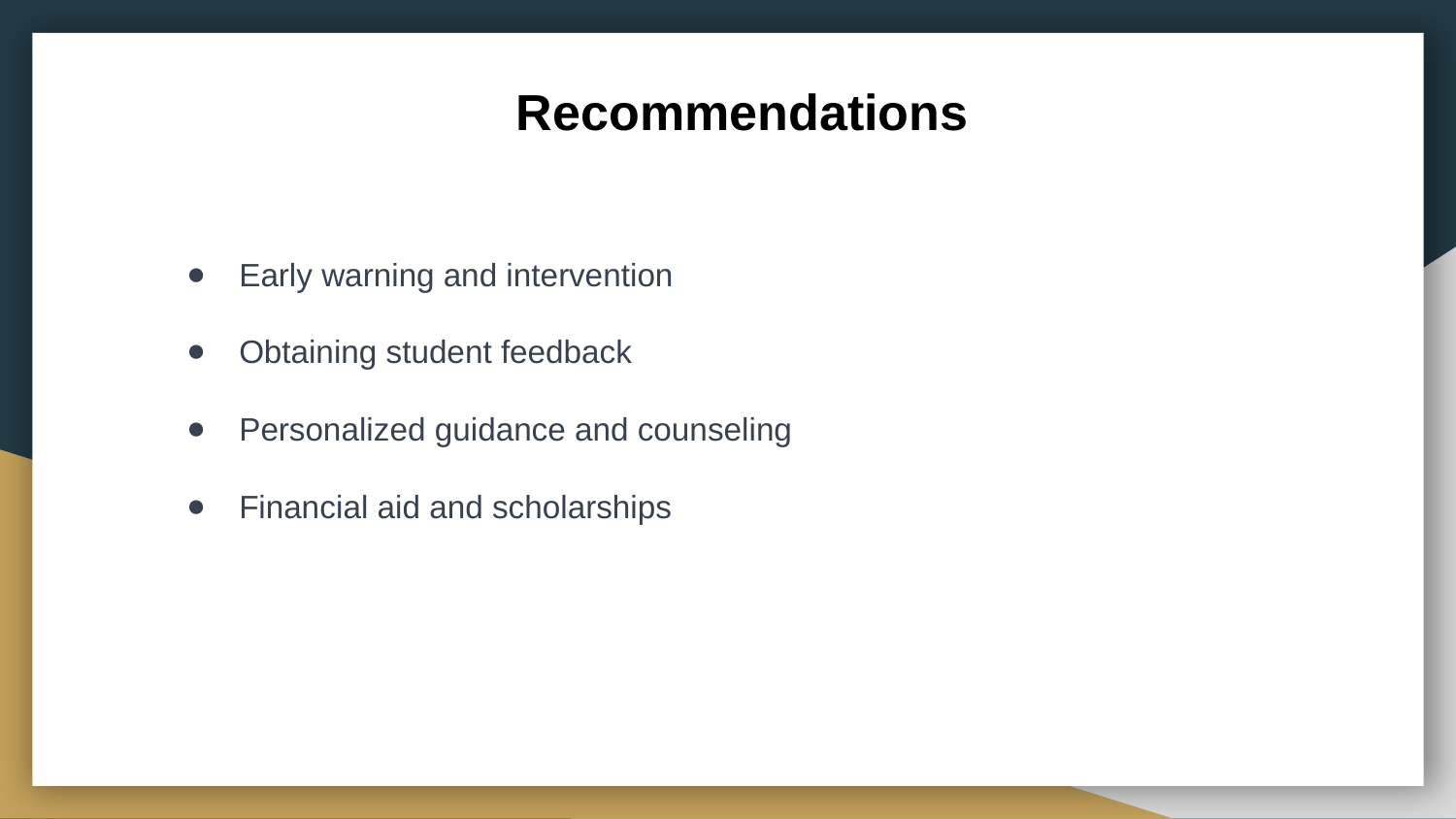

# Recommendations
Early warning and intervention
Obtaining student feedback
Personalized guidance and counseling
Financial aid and scholarships